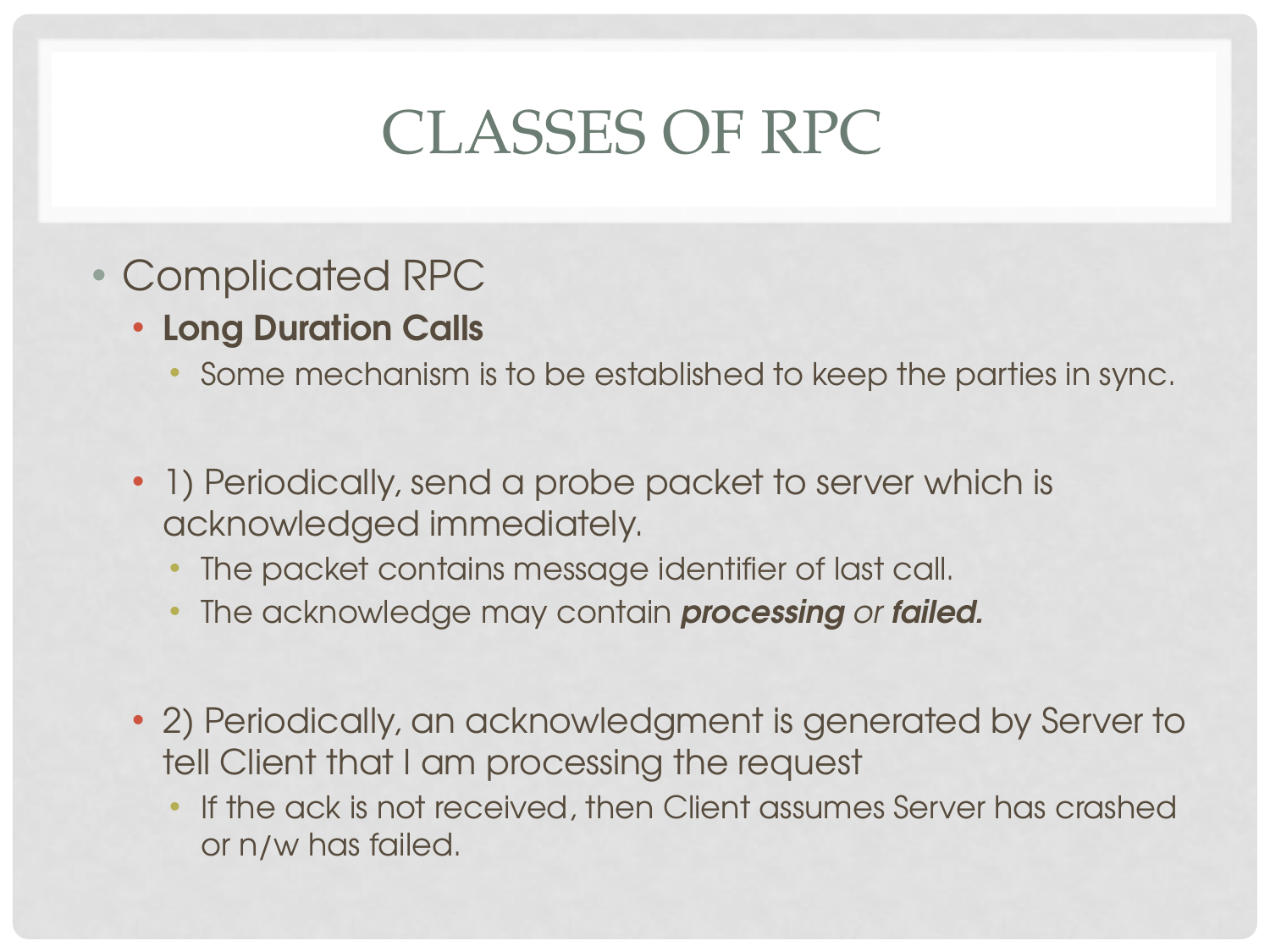

# Classes of RPC
Complicated RPC
Long Duration Calls
Some mechanism is to be established to keep the parties in sync.

1) Periodically, send a probe packet to server which is acknowledged immediately.
The packet contains message identifier of last call.
The acknowledge may contain processing or failed.

2) Periodically, an acknowledgment is generated by Server to tell Client that I am processing the request
If the ack is not received, then Client assumes Server has crashed or n/w has failed.